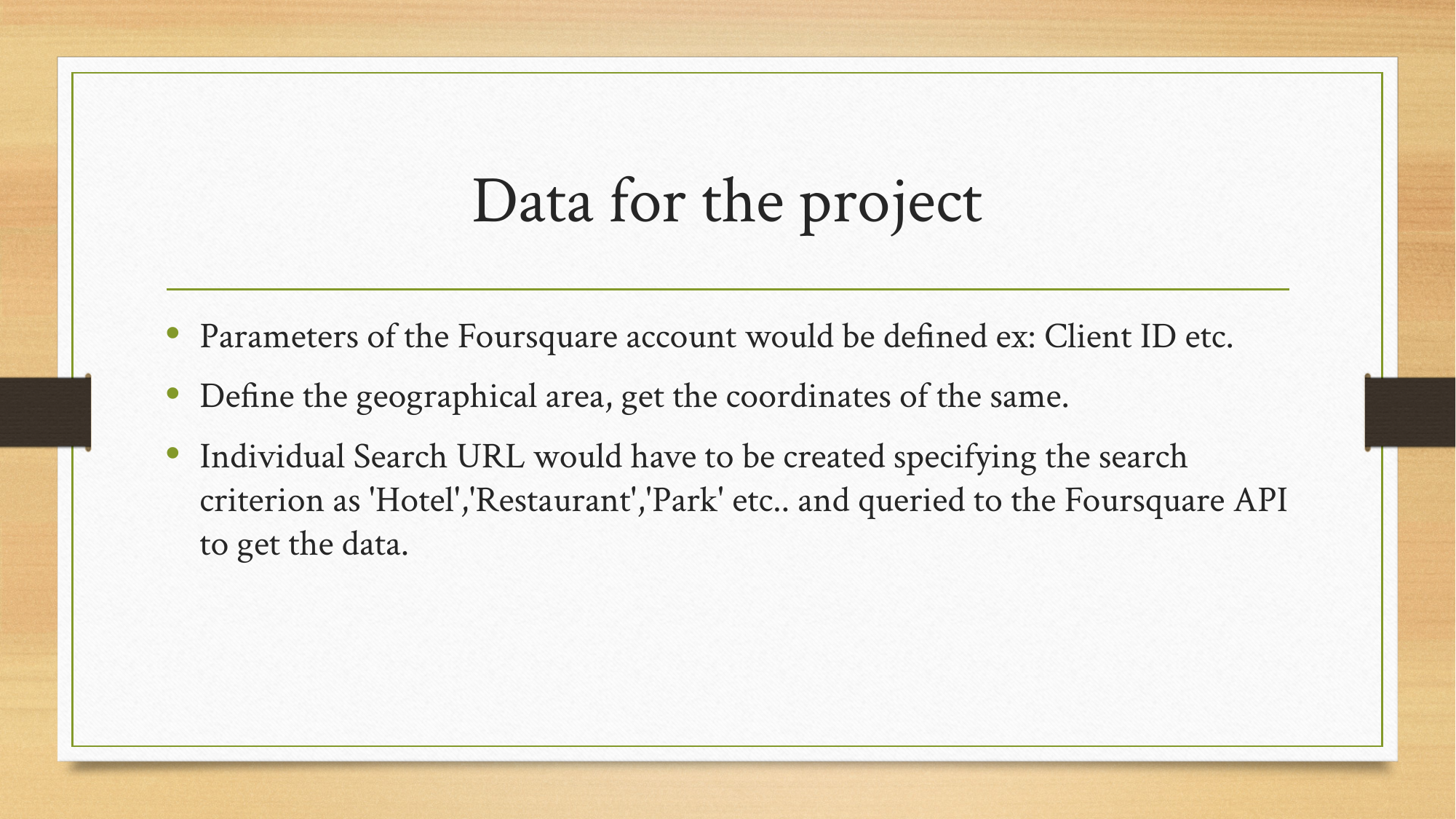

# Data for the project
Parameters of the Foursquare account would be defined ex: Client ID etc.
Define the geographical area, get the coordinates of the same.
Individual Search URL would have to be created specifying the search criterion as 'Hotel','Restaurant','Park' etc.. and queried to the Foursquare API to get the data.